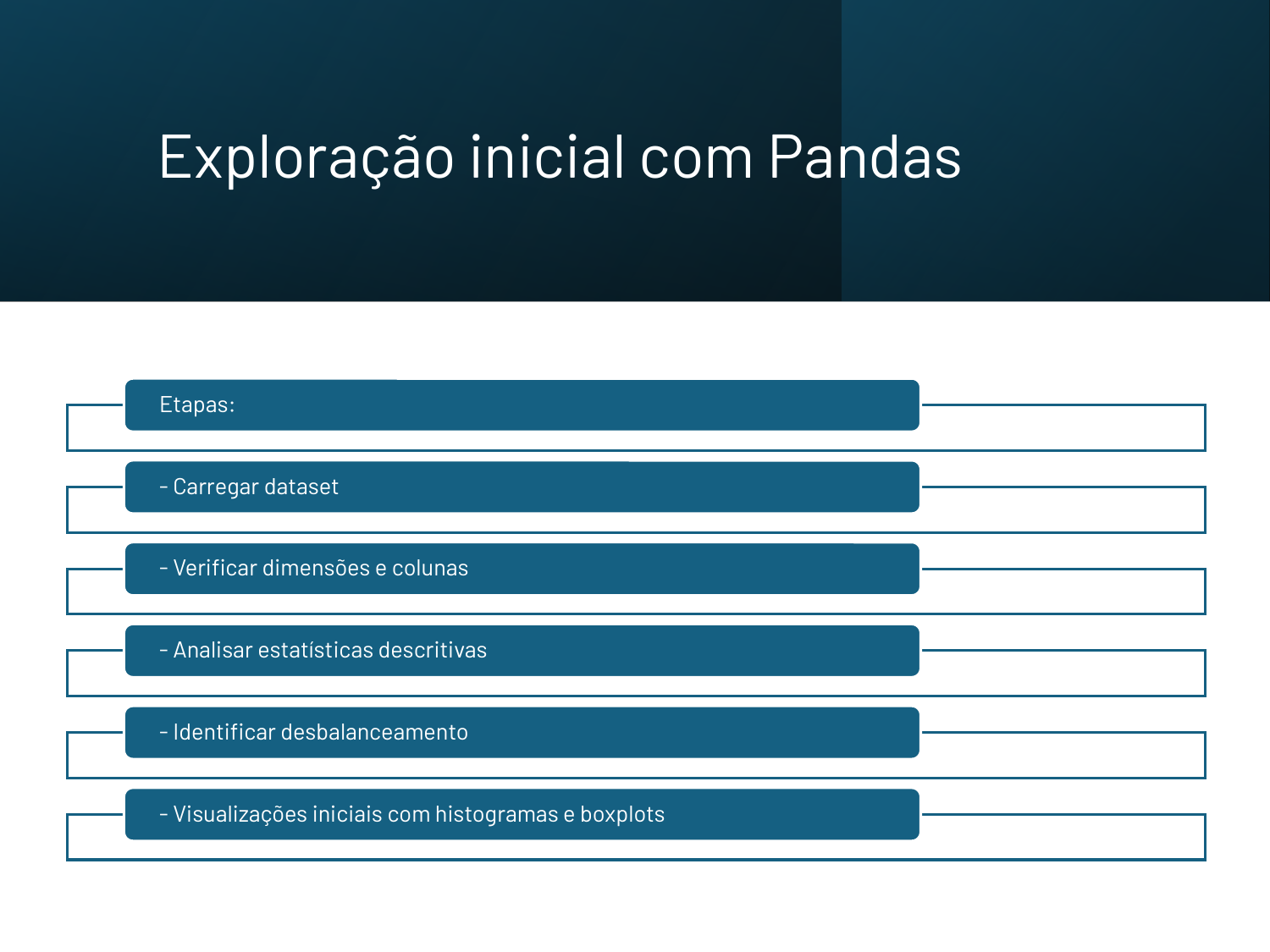

# Exploração inicial com Pandas
Etapas:
- Carregar dataset
- Verificar dimensões e colunas
- Analisar estatísticas descritivas
- Identificar desbalanceamento
- Visualizações iniciais com histogramas e boxplots